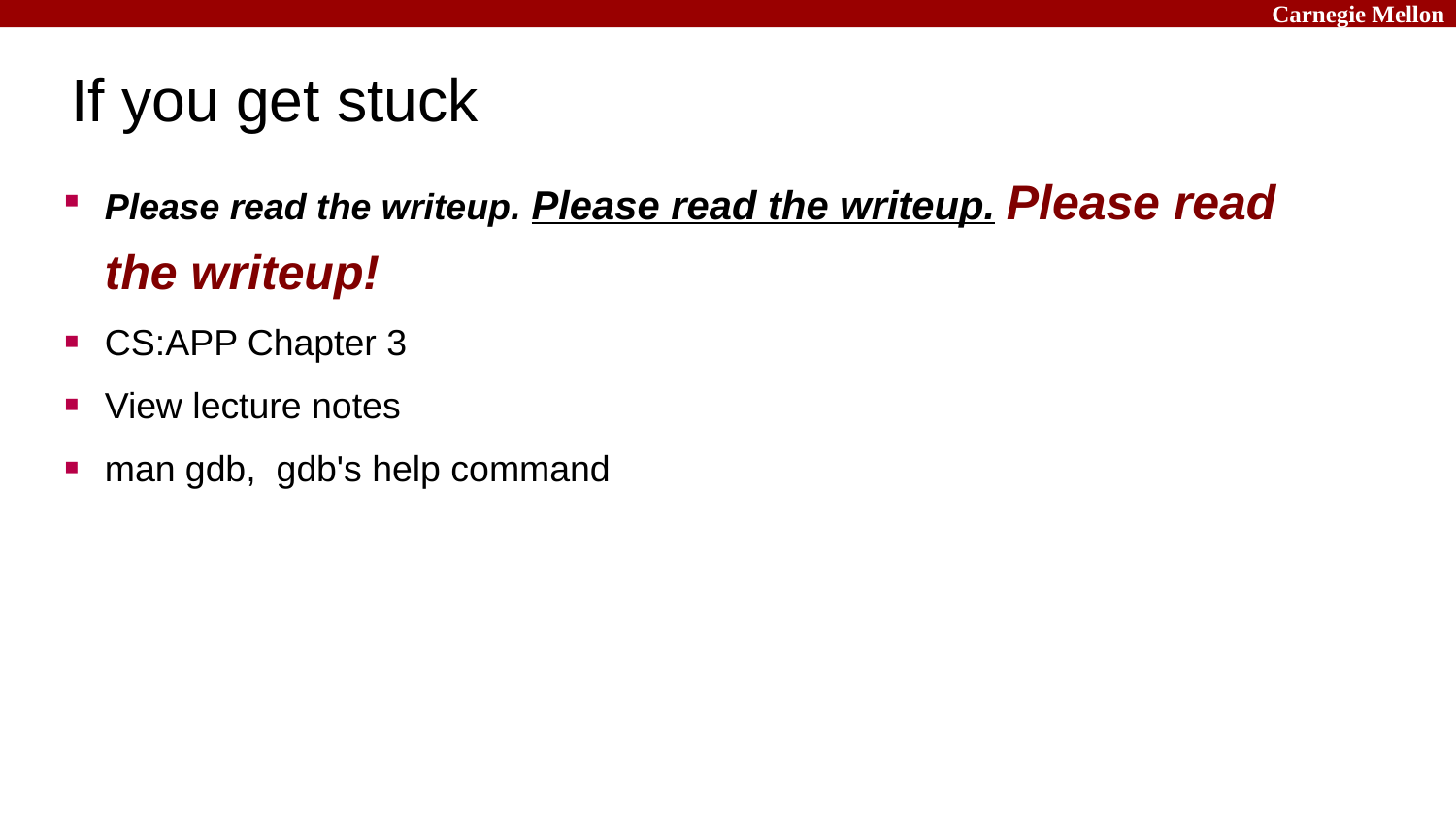

# If you get stuck
Please read the writeup. Please read the writeup. Please read the writeup!
CS:APP Chapter 3
View lecture notes
man gdb,  gdb's help command